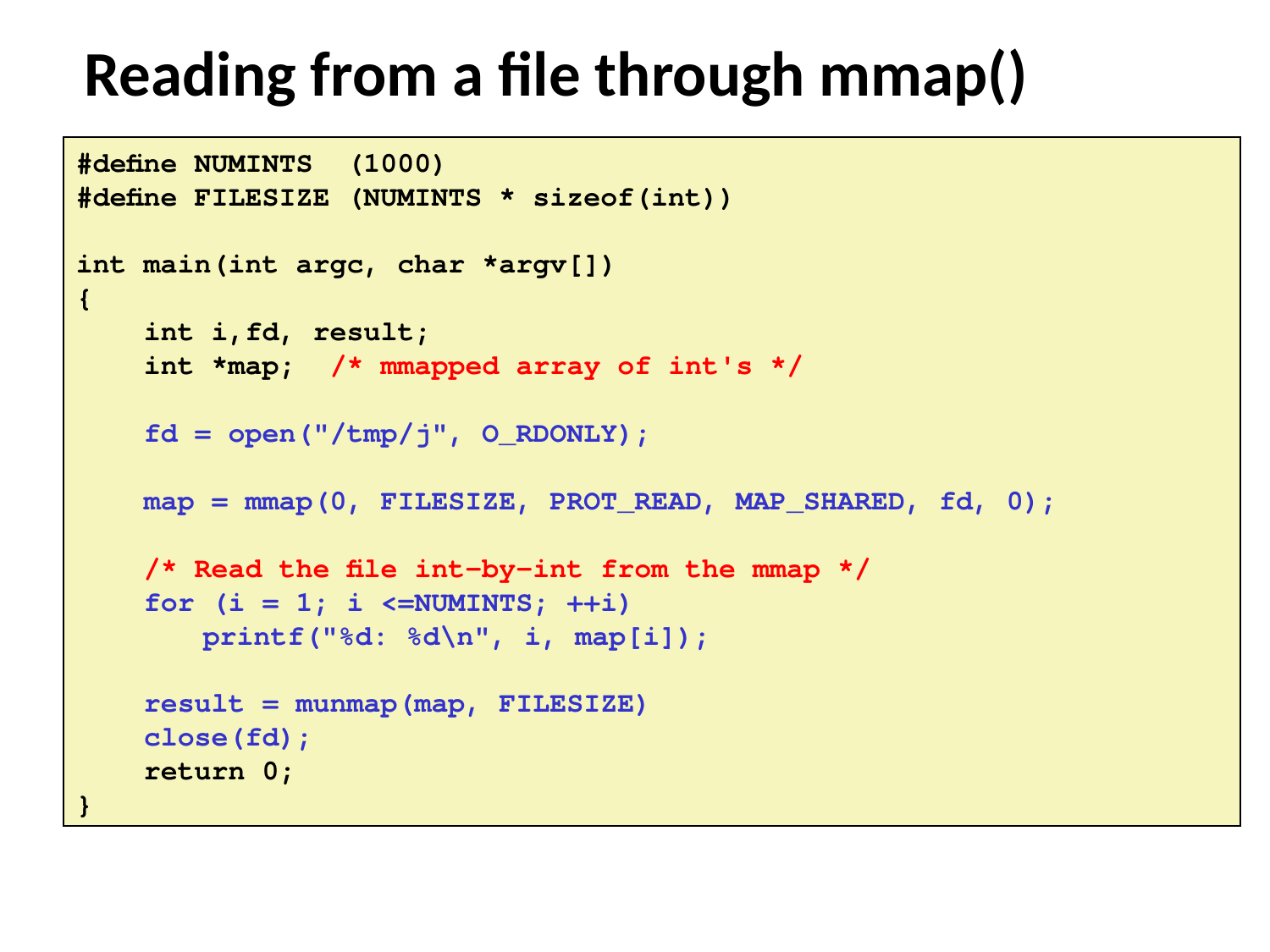

# Reading from a file through mmap()
#define NUMINTS  (1000)
#define FILESIZE (NUMINTS * sizeof(int))

int main(int argc, char *argv[])
{
    int i,fd, result;
    int *map;  /* mmapped array of int's */

    fd = open("/tmp/j", O_RDONLY);

    map = mmap(0, FILESIZE, PROT_READ, MAP_SHARED, fd, 0);

    /* Read the file int-by-int from the mmap */
    for (i = 1; i <=NUMINTS; ++i)
	printf("%d: %d\n", i, map[i]);

    result = munmap(map, FILESIZE)
    close(fd);
    return 0;
}